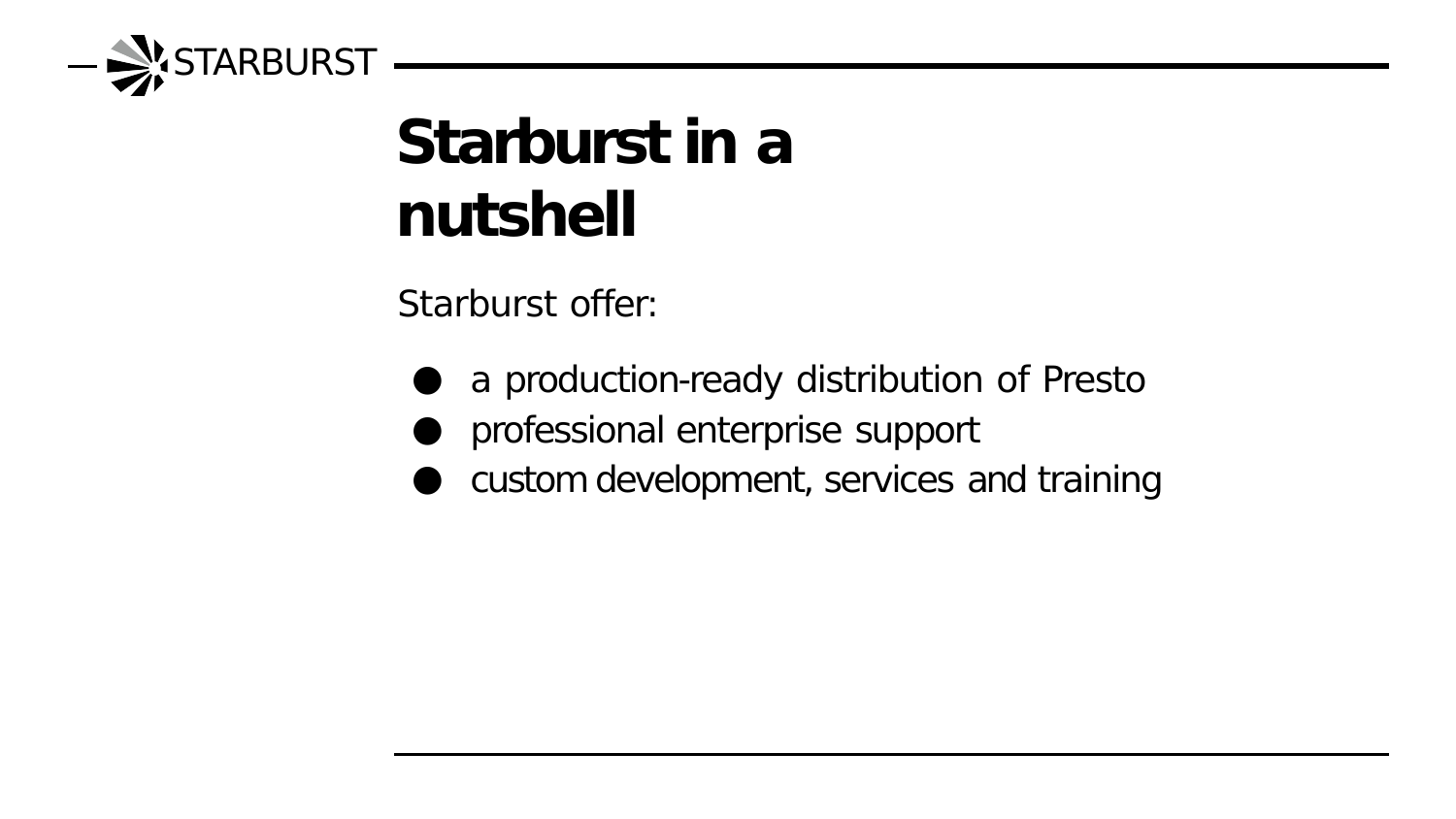

# STARBURST
Starburst in a nutshell

Starburst offer:
a production-ready distribution of Presto
professional enterprise support
custom development, services and training